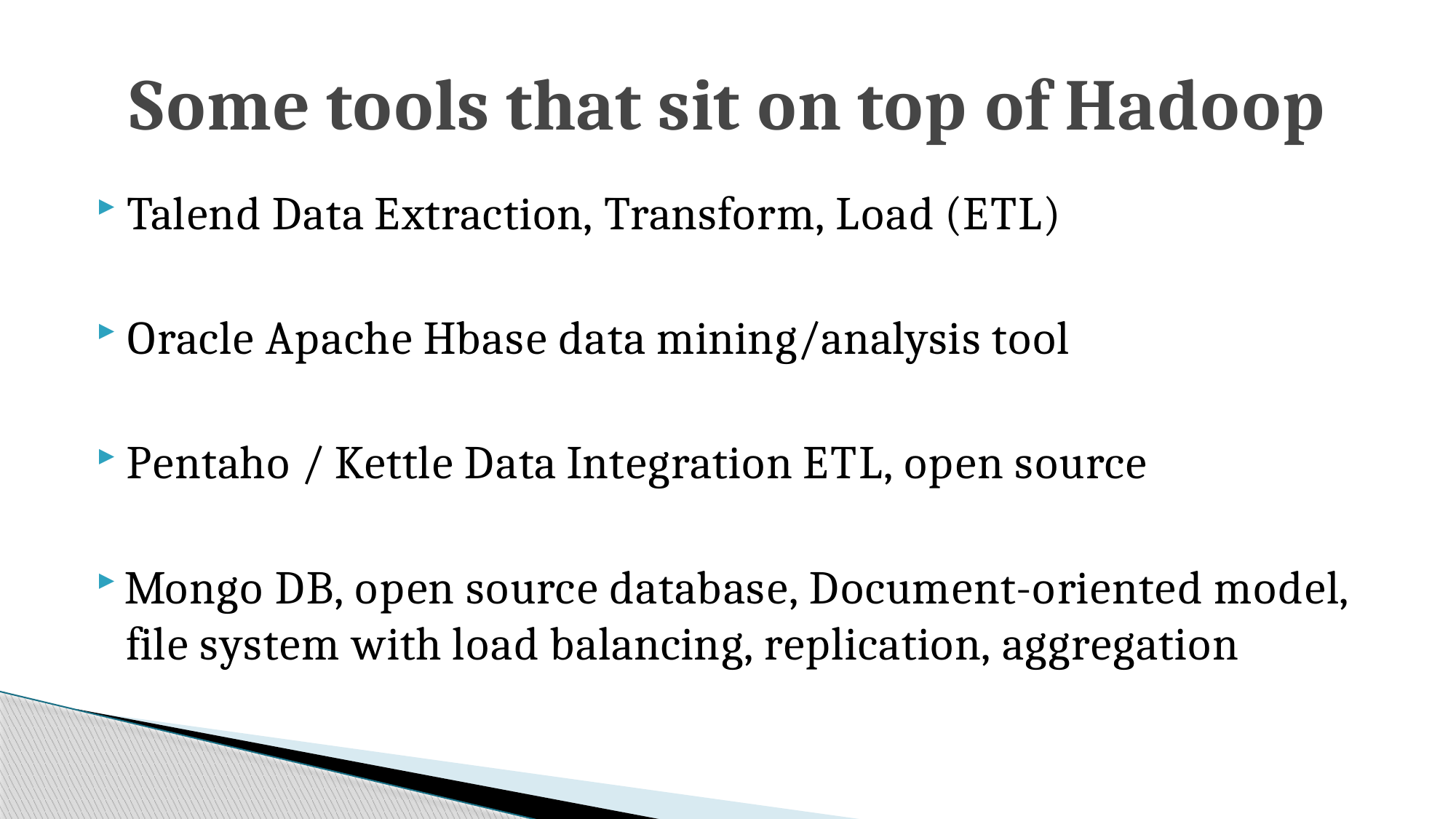

# Some tools that sit on top of Hadoop
Talend Data Extraction, Transform, Load (ETL)

Oracle Apache Hbase data mining/analysis tool

Pentaho / Kettle Data Integration ETL, open source

Mongo DB, open source database, Document-oriented model, file system with load balancing, replication, aggregation